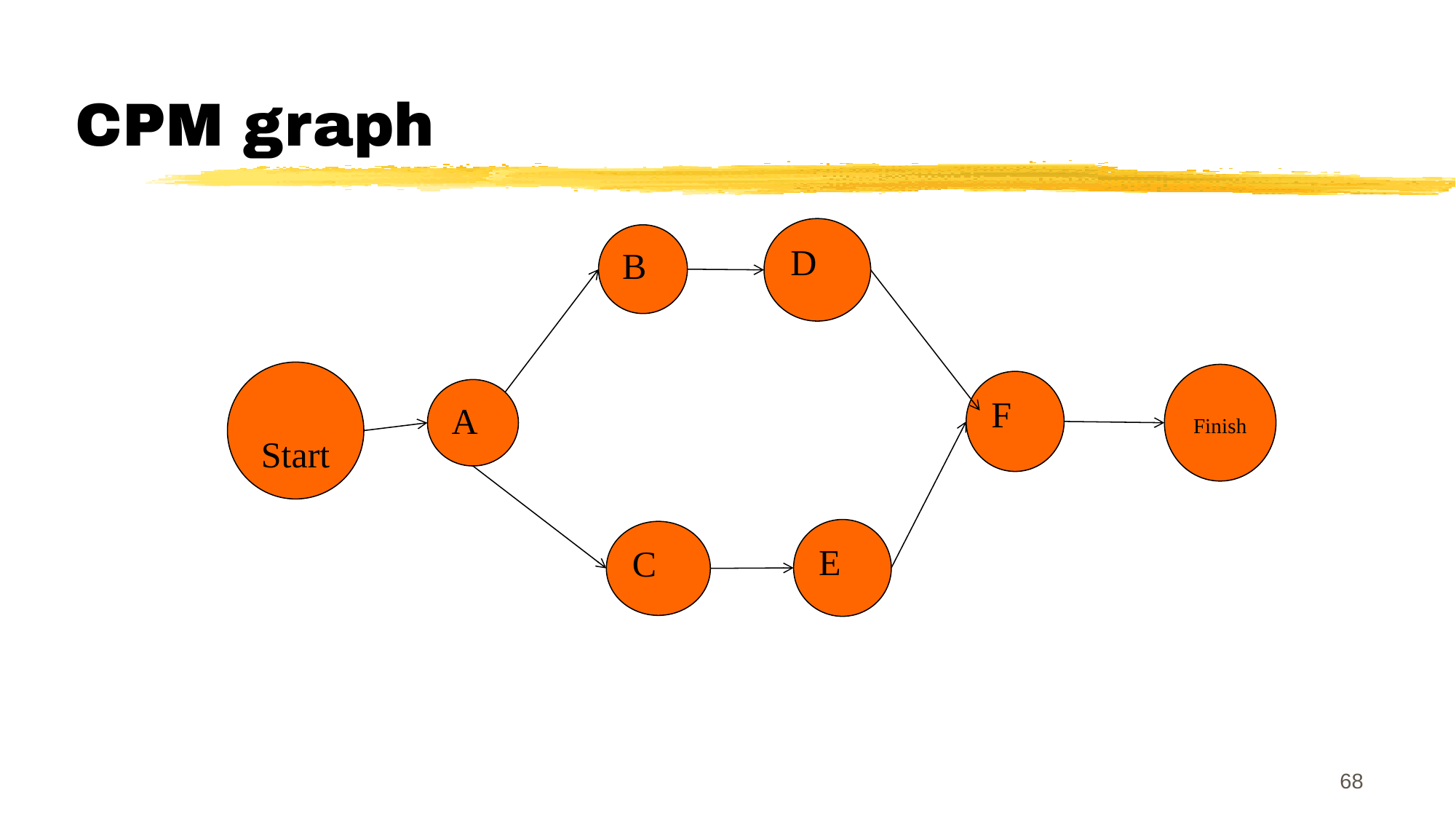

# CPM graph
D
B

Start

Finish
F
A
E
C
68